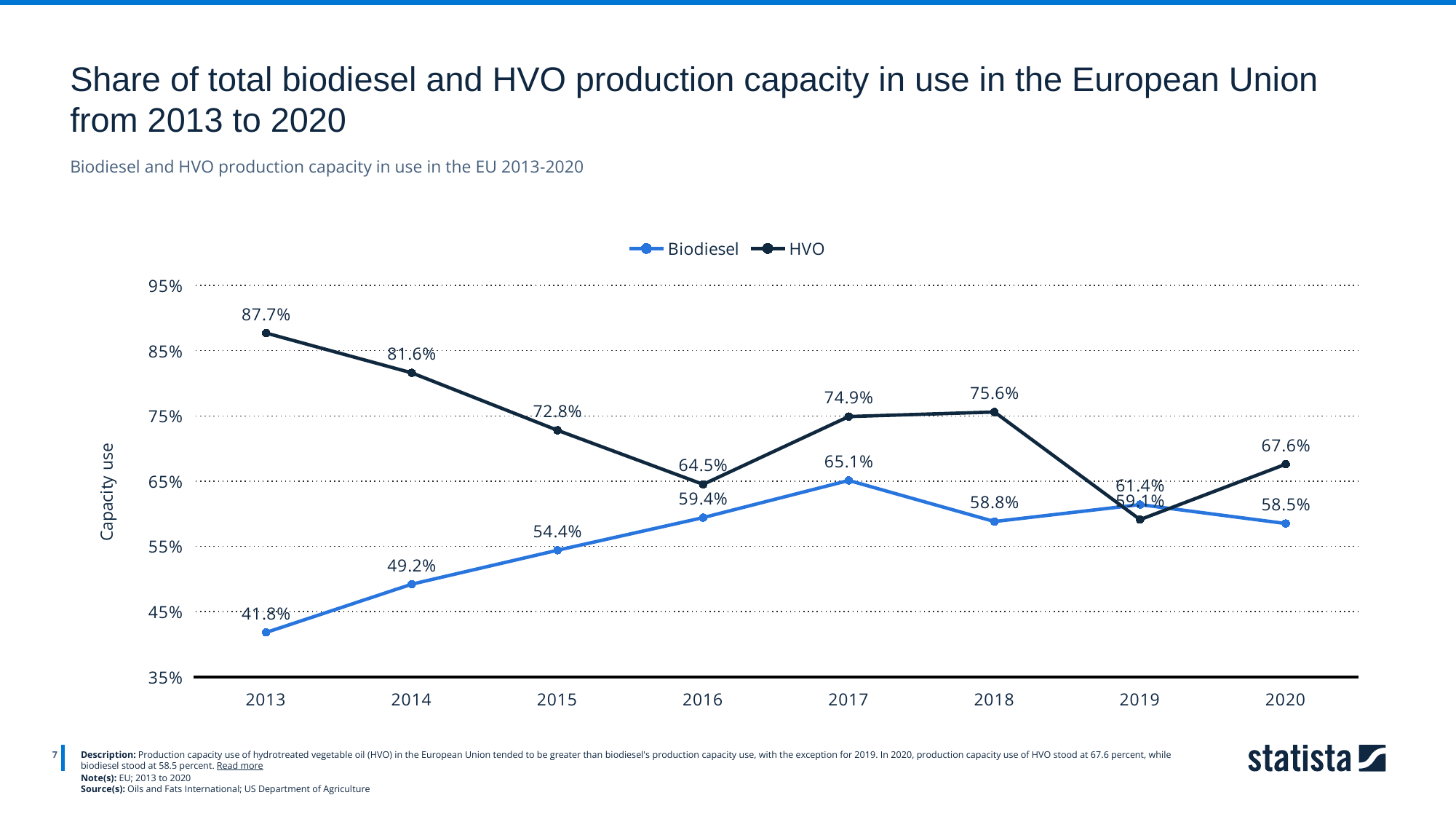

Share of total biodiesel and HVO production capacity in use in the European Union from 2013 to 2020
Biodiesel and HVO production capacity in use in the EU 2013-2020

### Chart

| Category | Biodiesel | HVO |
|---|---|---|
| 2013 | 0.418 | 0.877 |
| 2014 | 0.492 | 0.816 |
| 2015 | 0.544 | 0.728 |
| 2016 | 0.594 | 0.645 |
| 2017 | 0.651 | 0.749 |
| 2018 | 0.588 | 0.756 |
| 2019 | 0.614 | 0.591 |
| 2020 | 0.585 | 0.676 |
7
Description: Production capacity use of hydrotreated vegetable oil (HVO) in the European Union tended to be greater than biodiesel's production capacity use, with the exception for 2019. In 2020, production capacity use of HVO stood at 67.6 percent, while biodiesel stood at 58.5 percent. Read more
Note(s): EU; 2013 to 2020
Source(s): Oils and Fats International; US Department of Agriculture